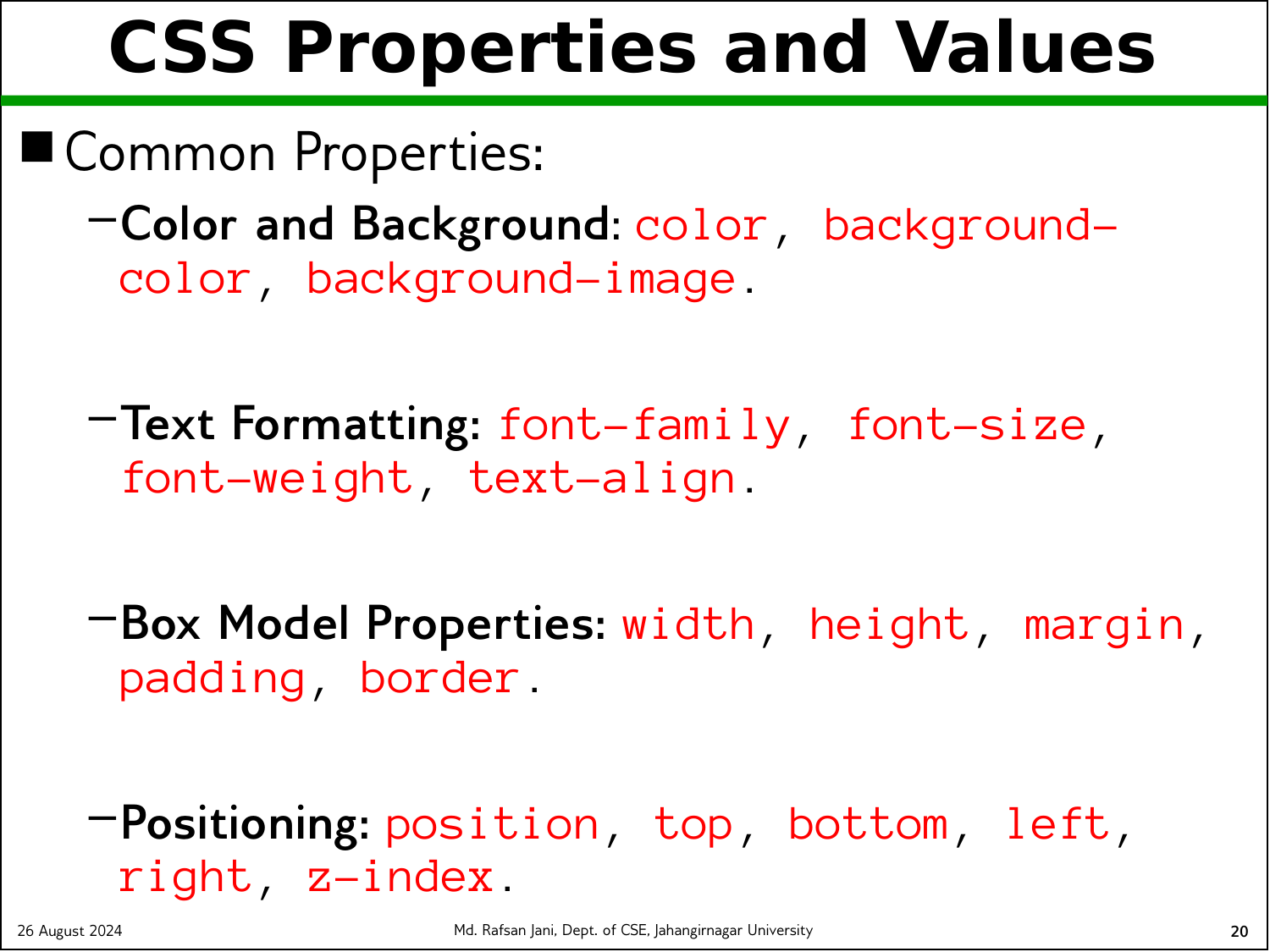

# CSS Properties and Values
Common Properties:
Color and Background: color, background-color, background-image.

Text Formatting: font-family, font-size, font-weight, text-align.

Box Model Properties: width, height, margin, padding, border.

Positioning: position, top, bottom, left, right, z-index.
26 August 2024
Md. Rafsan Jani, Dept. of CSE, Jahangirnagar University
20